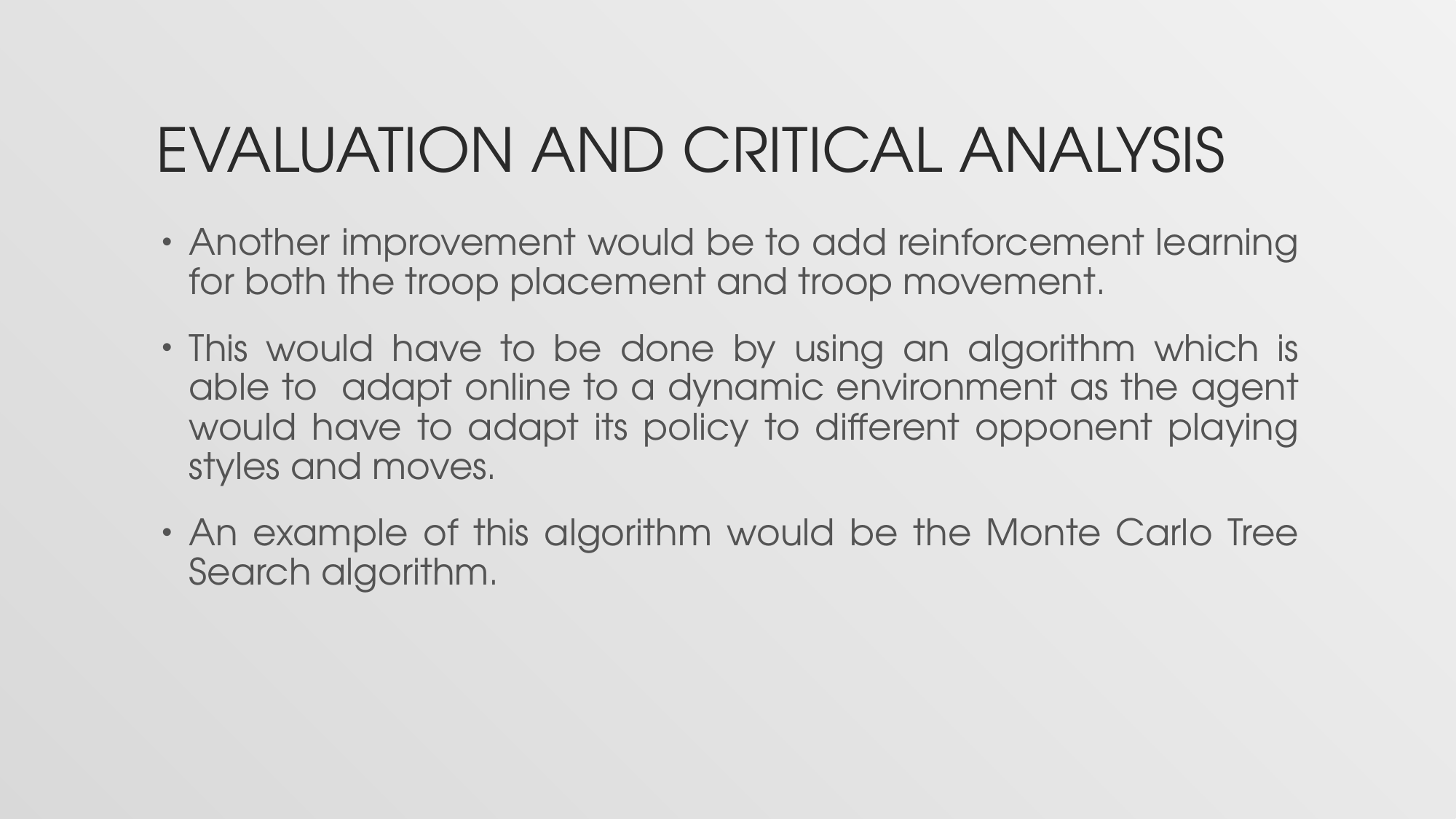

# Evaluation and critical analysis
Another improvement would be to add reinforcement learning for both the troop placement and troop movement.
This would have to be done by using an algorithm which is able to  adapt online to a dynamic environment as the agent would have to adapt its policy to different opponent playing styles and moves.
An example of this algorithm would be the Monte Carlo Tree Search algorithm.